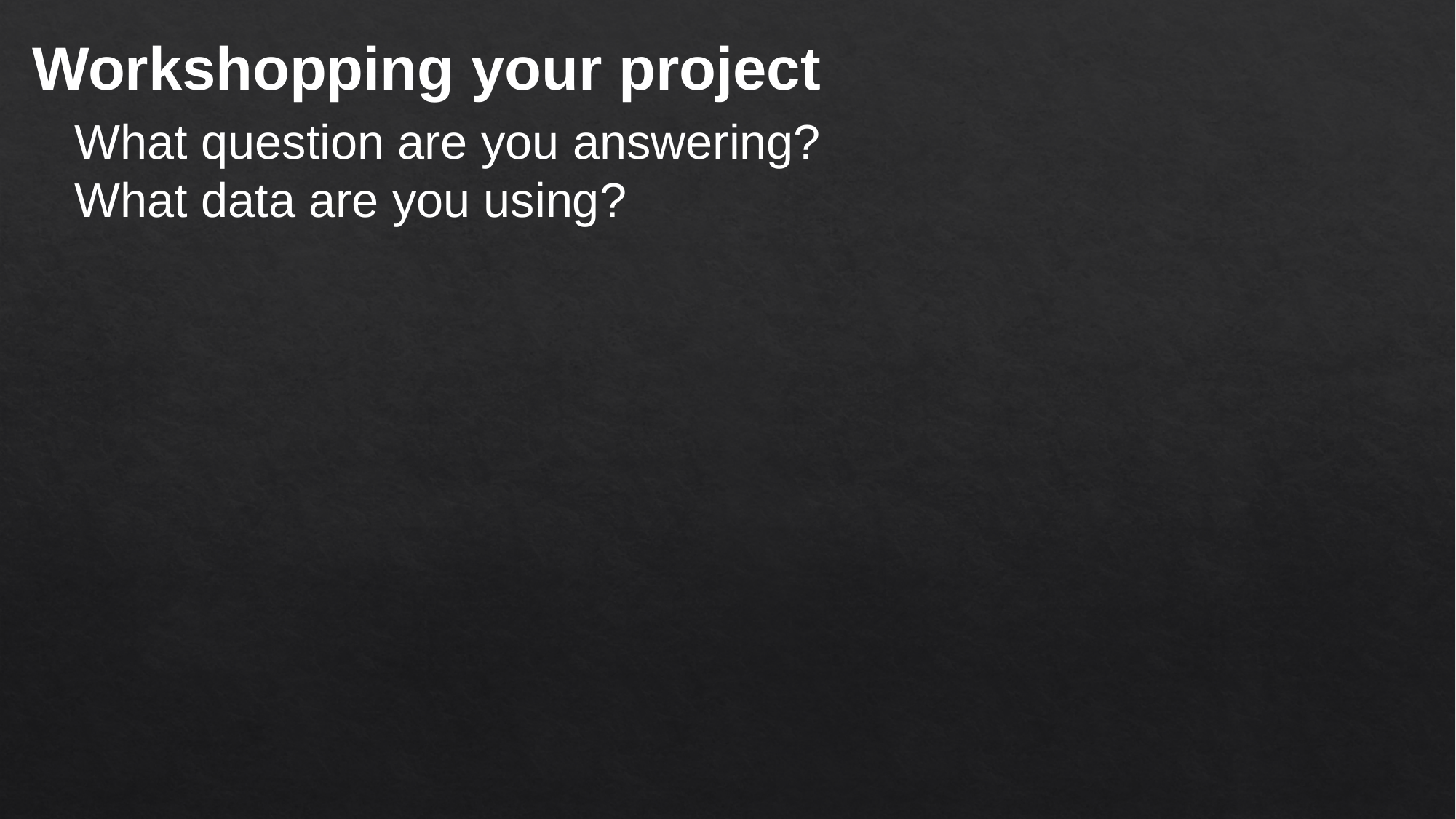

Workshopping your project
What question are you answering?
What data are you using?